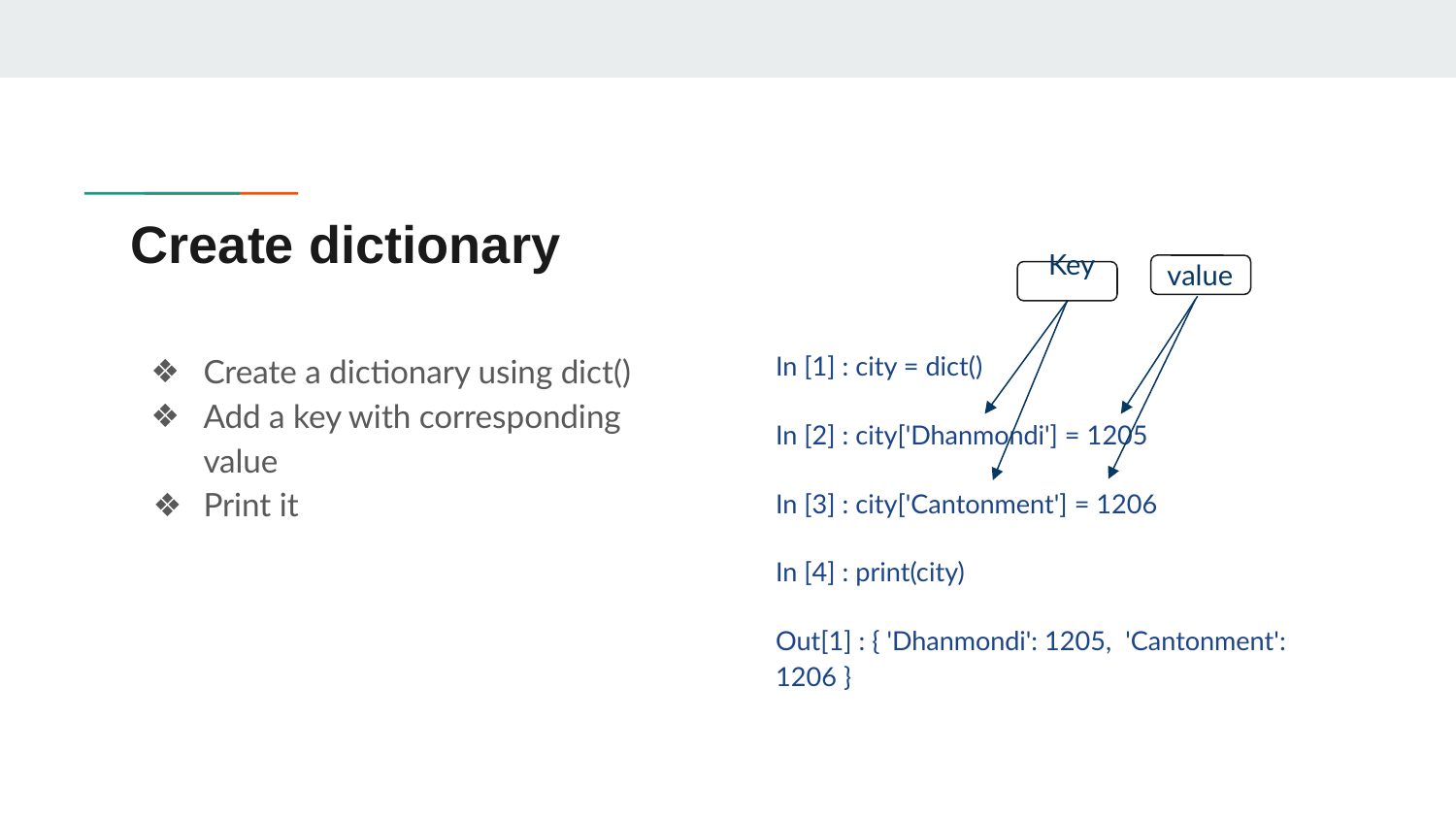

# Create dictionary
        value

  Key
Create a dictionary using dict()
Add a key with corresponding value
Print it
In [1] : city = dict()
In [2] : city['Dhanmondi'] = 1205
In [3] : city['Cantonment'] = 1206
In [4] : print(city)
Out[1] : { 'Dhanmondi': 1205,  'Cantonment': 1206 }